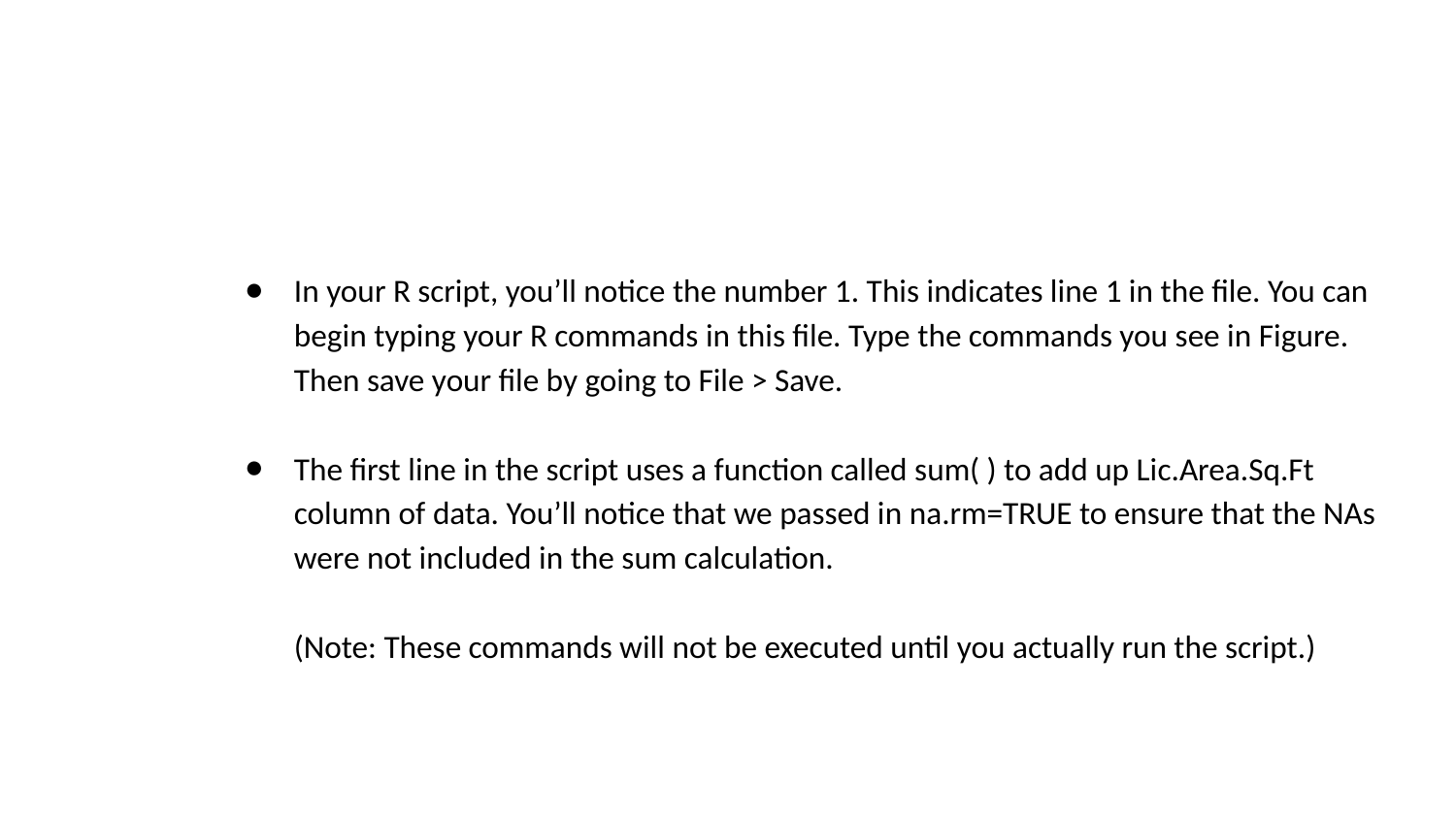

#
In your R script, you’ll notice the number 1. This indicates line 1 in the file. You can begin typing your R commands in this file. Type the commands you see in Figure. Then save your file by going to File > Save.

The first line in the script uses a function called sum( ) to add up Lic.Area.Sq.Ft column of data. You’ll notice that we passed in na.rm=TRUE to ensure that the NAs were not included in the sum calculation.

	(Note: These commands will not be executed until you actually run the script.)